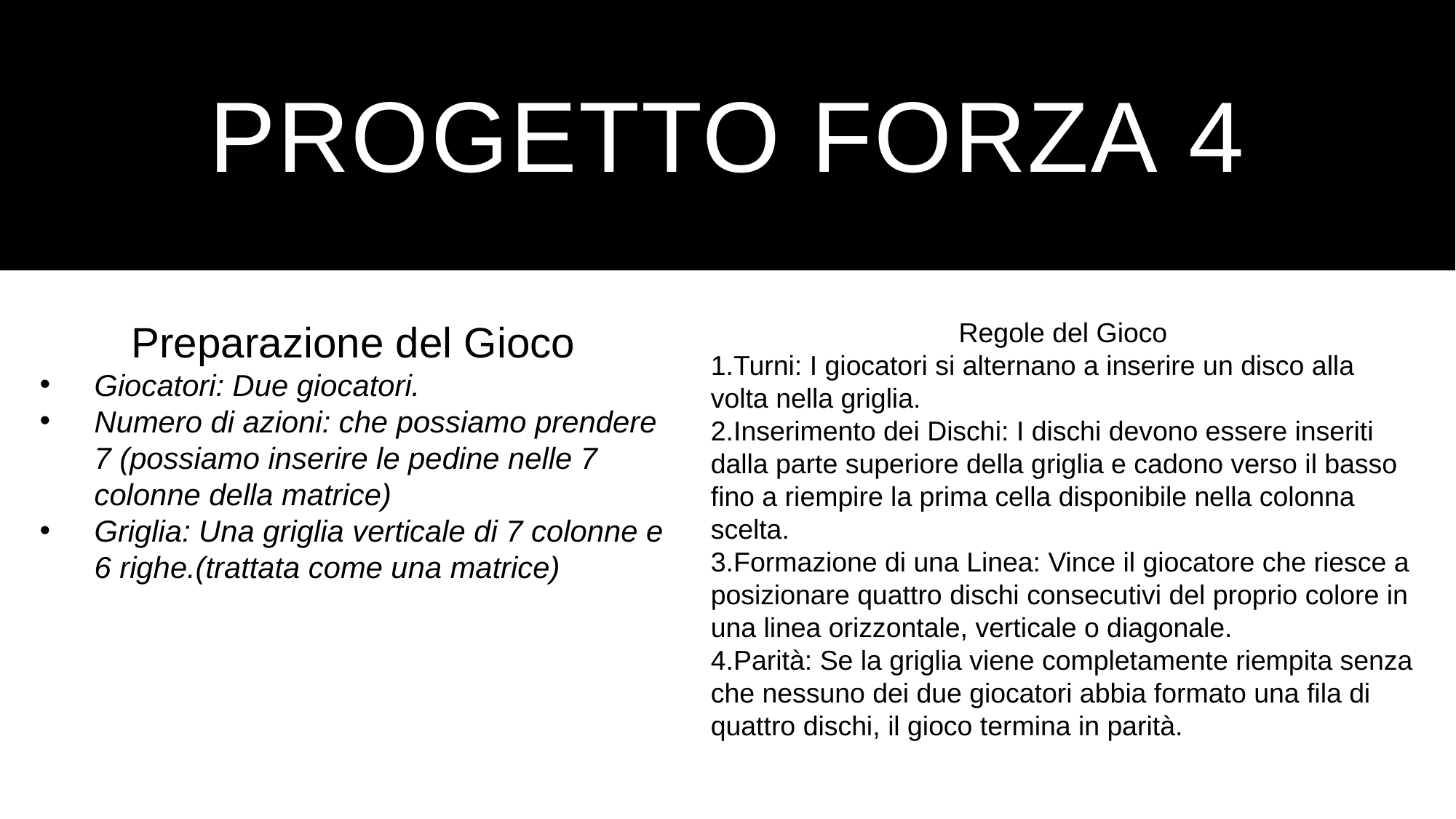

# Progetto Forza 4
Preparazione del Gioco
Giocatori: Due giocatori.
Numero di azioni: che possiamo prendere 7 (possiamo inserire le pedine nelle 7 colonne della matrice)
Griglia: Una griglia verticale di 7 colonne e 6 righe.(trattata come una matrice)

Regole del Gioco
Turni: I giocatori si alternano a inserire un disco alla volta nella griglia.
Inserimento dei Dischi: I dischi devono essere inseriti dalla parte superiore della griglia e cadono verso il basso fino a riempire la prima cella disponibile nella colonna scelta.
Formazione di una Linea: Vince il giocatore che riesce a posizionare quattro dischi consecutivi del proprio colore in una linea orizzontale, verticale o diagonale.
Parità: Se la griglia viene completamente riempita senza che nessuno dei due giocatori abbia formato una fila di quattro dischi, il gioco termina in parità.